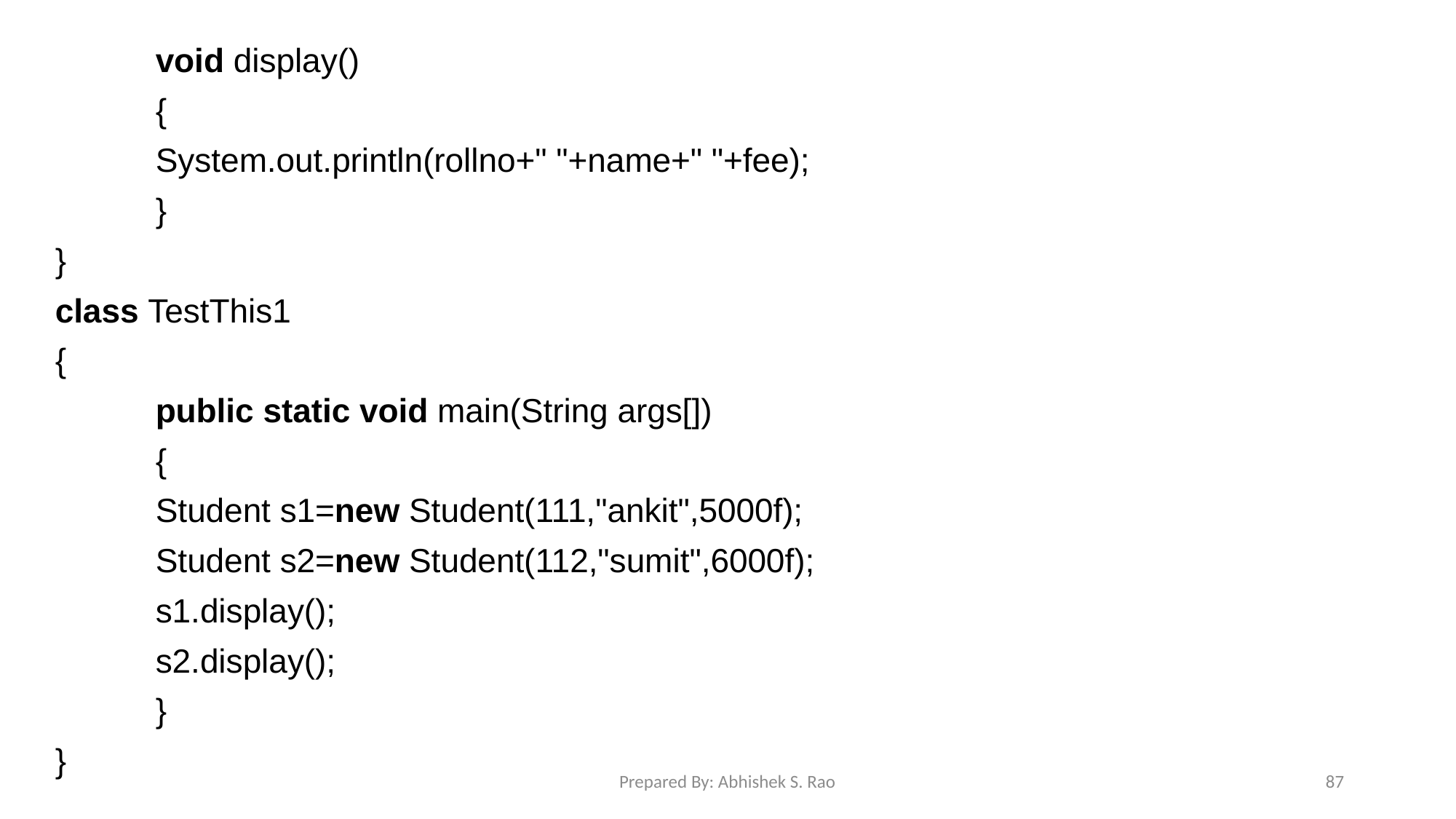

void display()
	{
		System.out.println(rollno+" "+name+" "+fee);
	}
}
class TestThis1
{
	public static void main(String args[])
	{
		Student s1=new Student(111,"ankit",5000f);
		Student s2=new Student(112,"sumit",6000f);
		s1.display();
		s2.display();
	}
}
Prepared By: Abhishek S. Rao
87